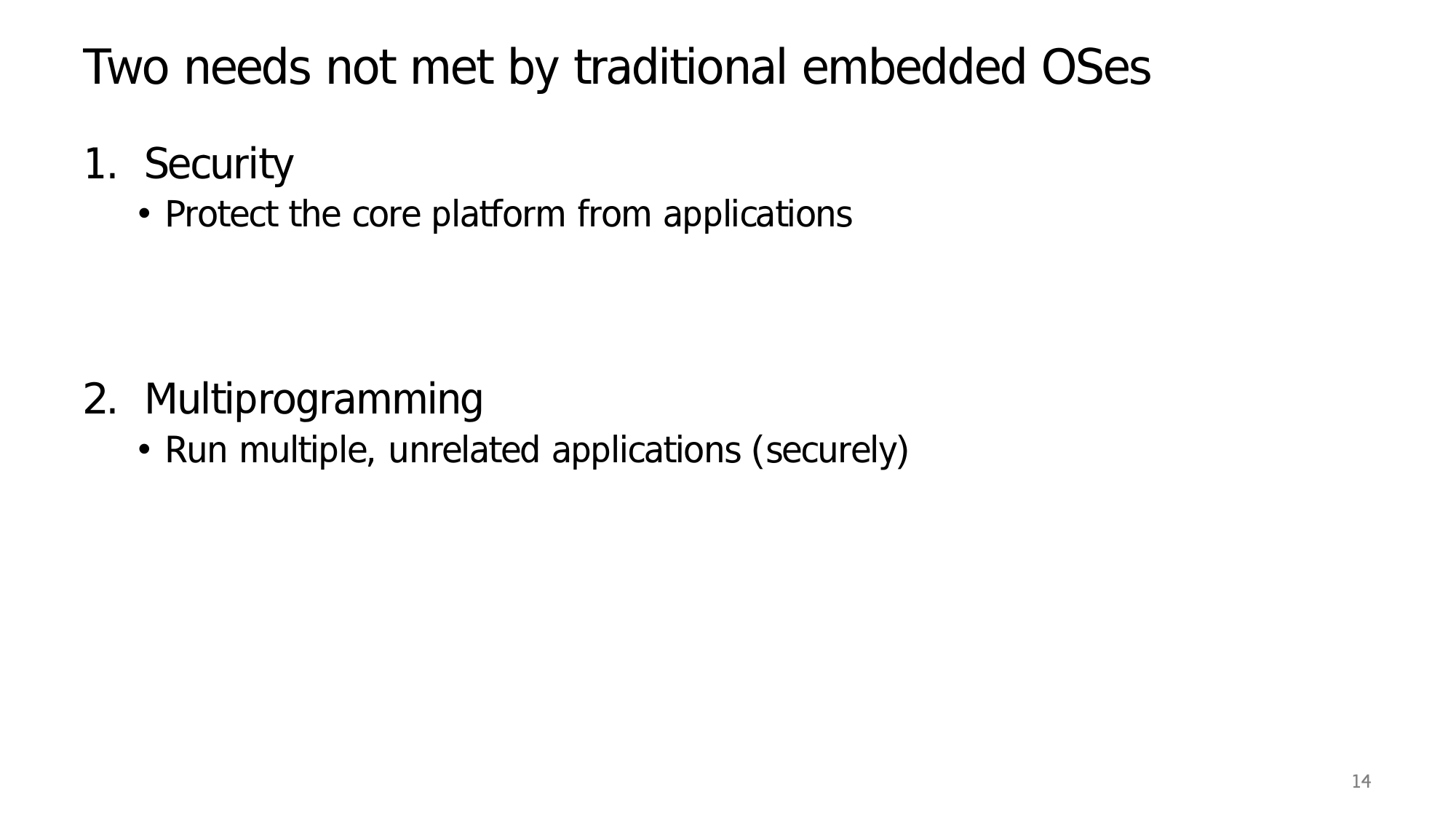

# Two needs not met by traditional embedded OSes
Security
Protect the core platform from applications

Multiprogramming
Run multiple, unrelated applications (securely)
14